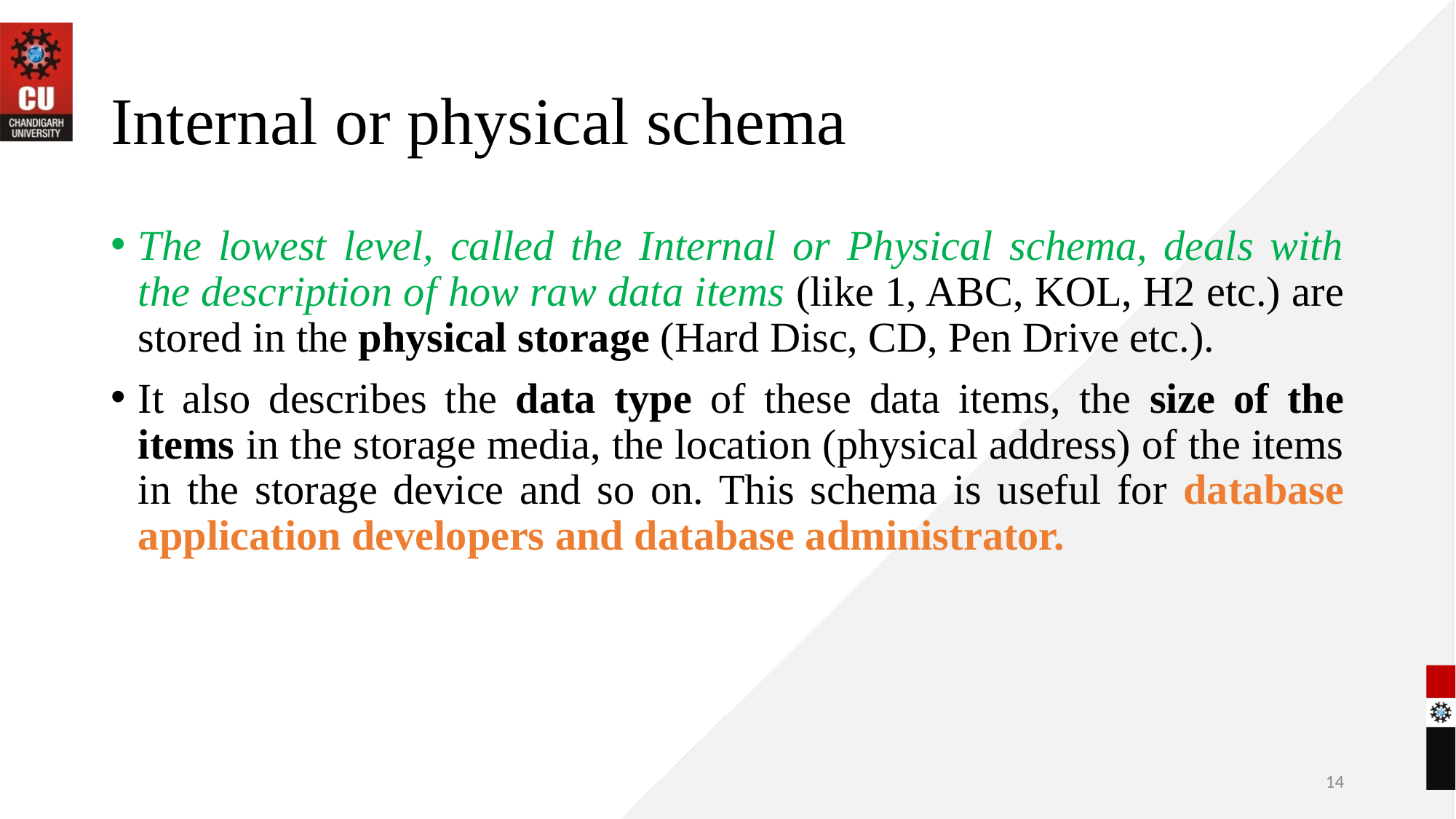

# Internal or physical schema
The lowest level, called the Internal or Physical schema, deals with the description of how raw data items (like 1, ABC, KOL, H2 etc.) are stored in the physical storage (Hard Disc, CD, Pen Drive etc.).
It also describes the data type of these data items, the size of the items in the storage media, the location (physical address) of the items in the storage device and so on. This schema is useful for database application developers and database administrator.

14